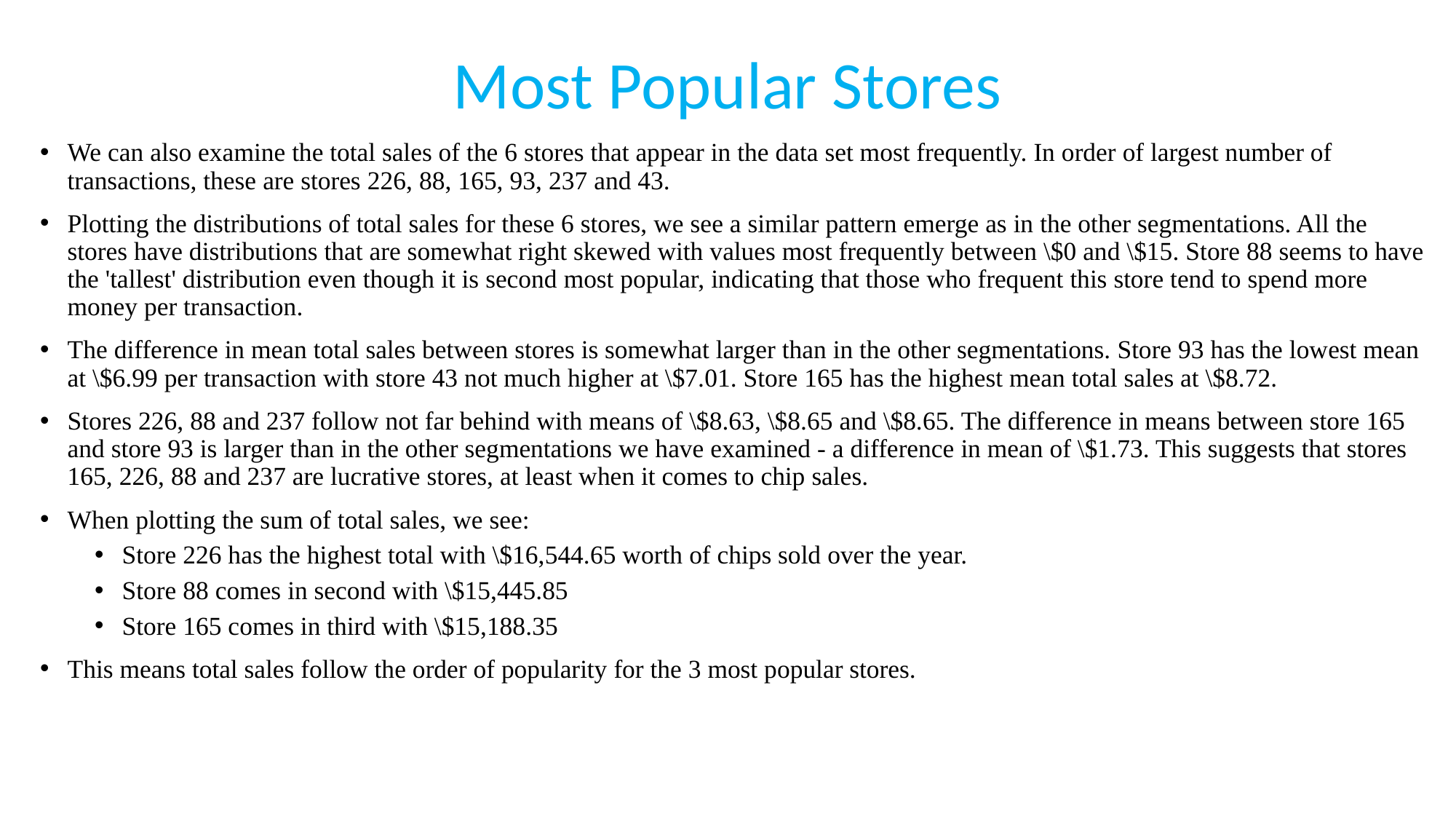

# Most Popular Stores
We can also examine the total sales of the 6 stores that appear in the data set most frequently. In order of largest number of transactions, these are stores 226, 88, 165, 93, 237 and 43.
Plotting the distributions of total sales for these 6 stores, we see a similar pattern emerge as in the other segmentations. All the stores have distributions that are somewhat right skewed with values most frequently between \$0 and \$15. Store 88 seems to have the 'tallest' distribution even though it is second most popular, indicating that those who frequent this store tend to spend more money per transaction.
The difference in mean total sales between stores is somewhat larger than in the other segmentations. Store 93 has the lowest mean at \$6.99 per transaction with store 43 not much higher at \$7.01. Store 165 has the highest mean total sales at \$8.72.
Stores 226, 88 and 237 follow not far behind with means of \$8.63, \$8.65 and \$8.65. The difference in means between store 165 and store 93 is larger than in the other segmentations we have examined - a difference in mean of \$1.73. This suggests that stores 165, 226, 88 and 237 are lucrative stores, at least when it comes to chip sales.
When plotting the sum of total sales, we see:
Store 226 has the highest total with \$16,544.65 worth of chips sold over the year.
Store 88 comes in second with \$15,445.85
Store 165 comes in third with \$15,188.35
This means total sales follow the order of popularity for the 3 most popular stores.